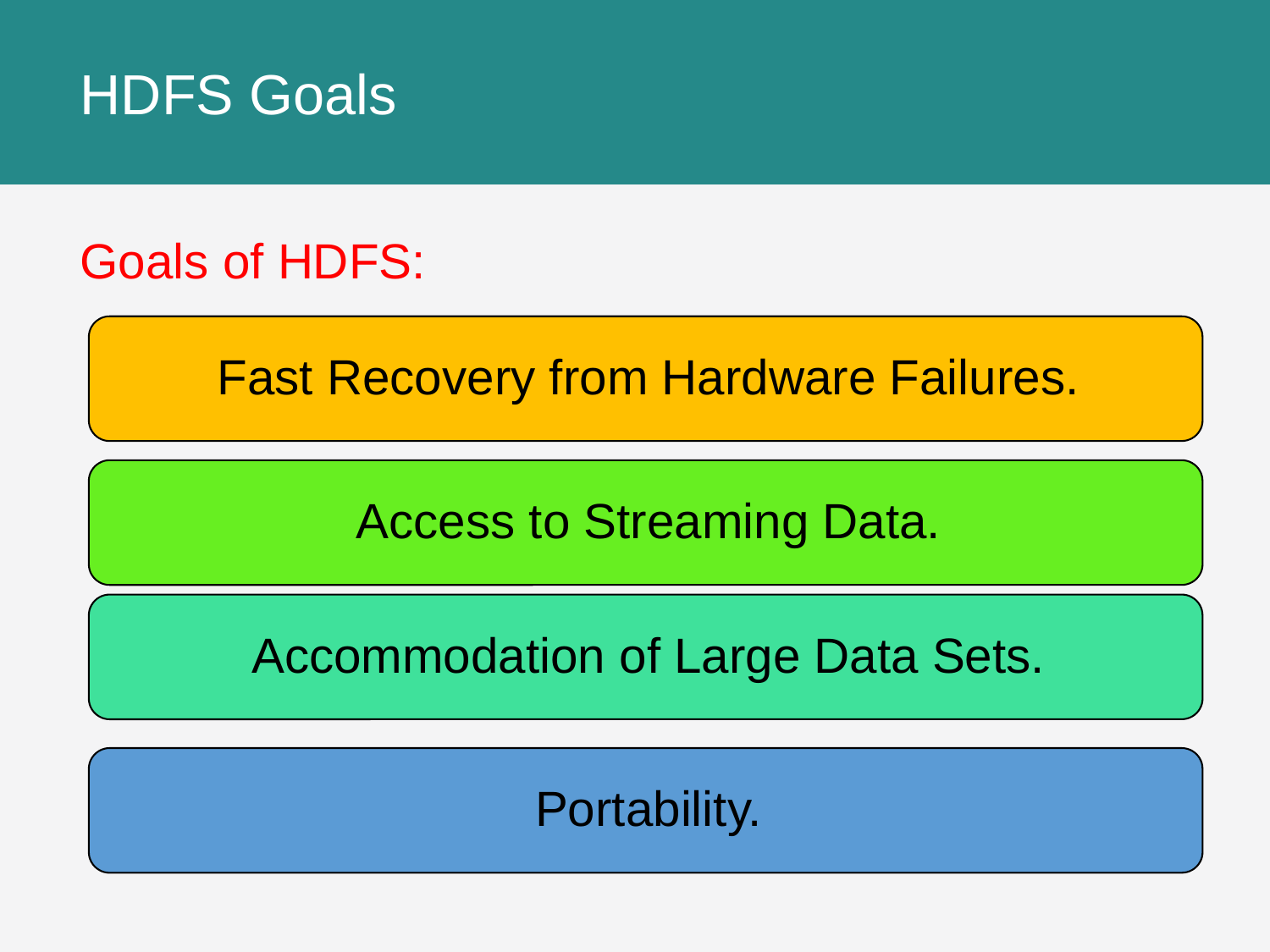

# HDFS Goals
Goals of HDFS:

Fast Recovery from Hardware Failures.
Access to Streaming Data.
Accommodation of Large Data Sets.
Portability.